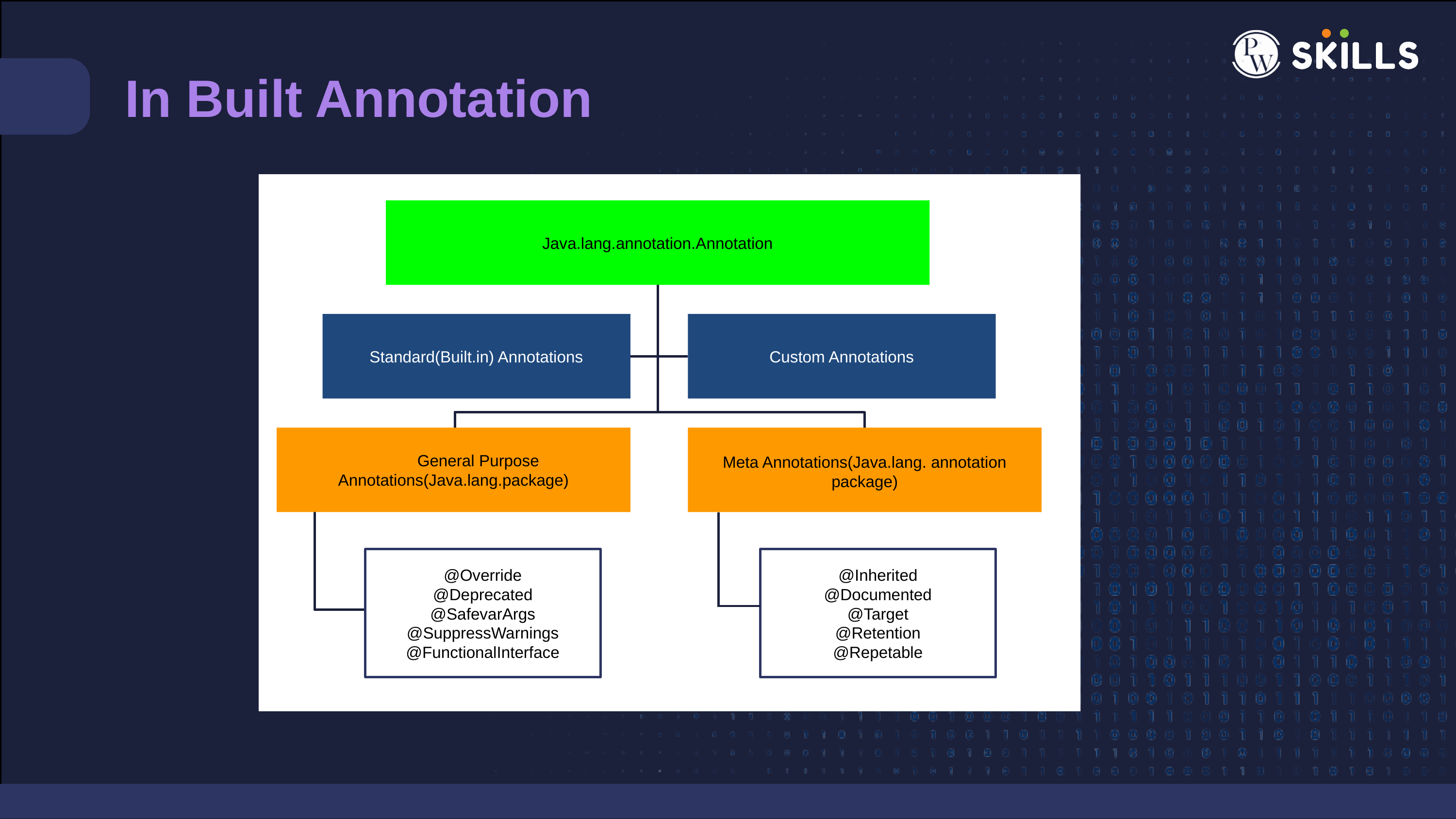

In Built Annotation

Java.lang.annotation.Annotation
Standard(Built.in) Annotations
Custom Annotations
           General Purpose Annotations(Java.lang.package)

Meta Annotations(Java.lang. annotation package)

@Override
@Deprecated
@SafevarArgs
@SuppressWarnings
@FunctionalInterface

@Inherited
@Documented
@Target
@Retention
@Repetable